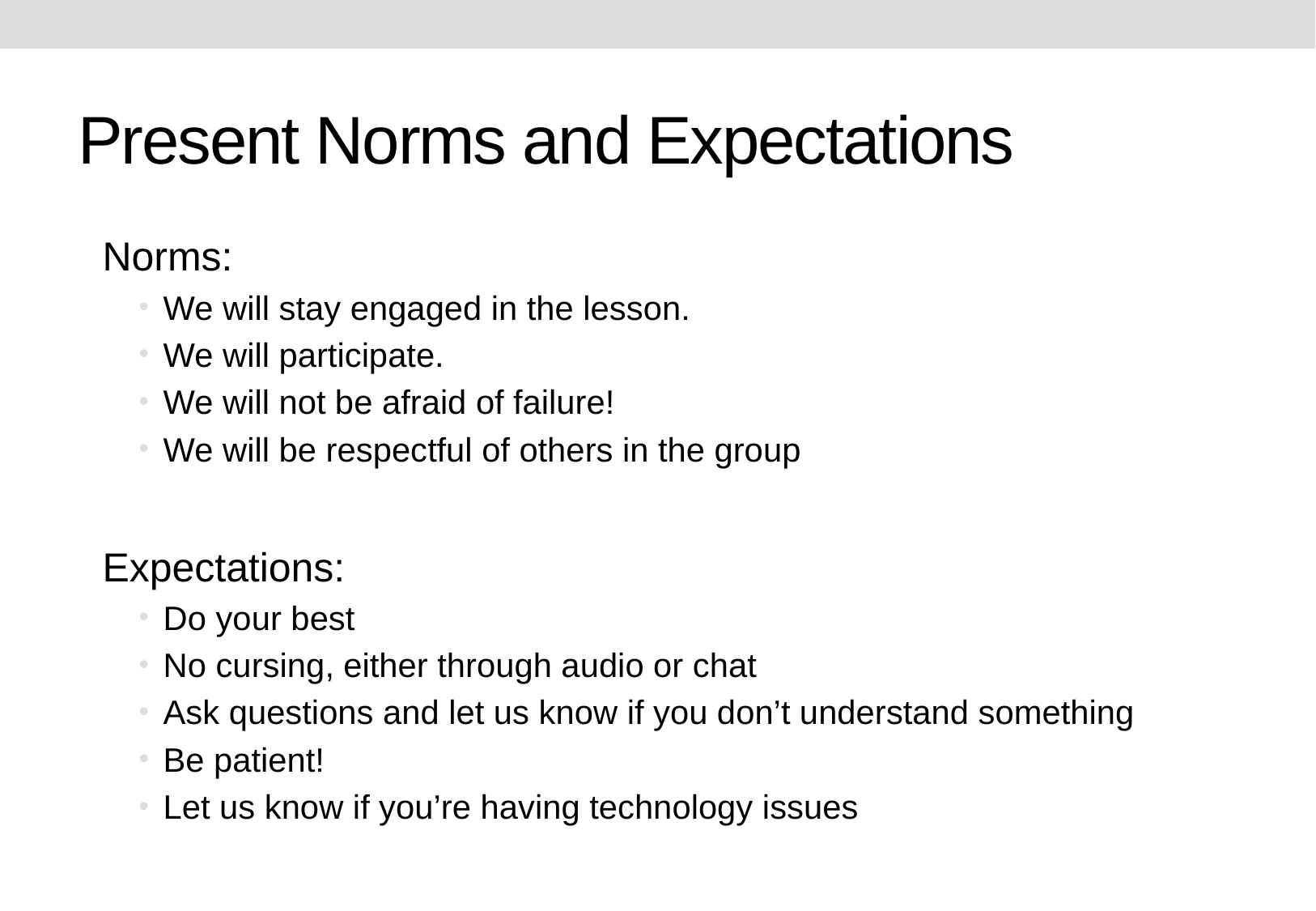

# Present Norms and Expectations
Norms:
We will stay engaged in the lesson.
We will participate.
We will not be afraid of failure!
We will be respectful of others in the group

Expectations:
Do your best
No cursing, either through audio or chat
Ask questions and let us know if you don’t understand something
Be patient!
Let us know if you’re having technology issues